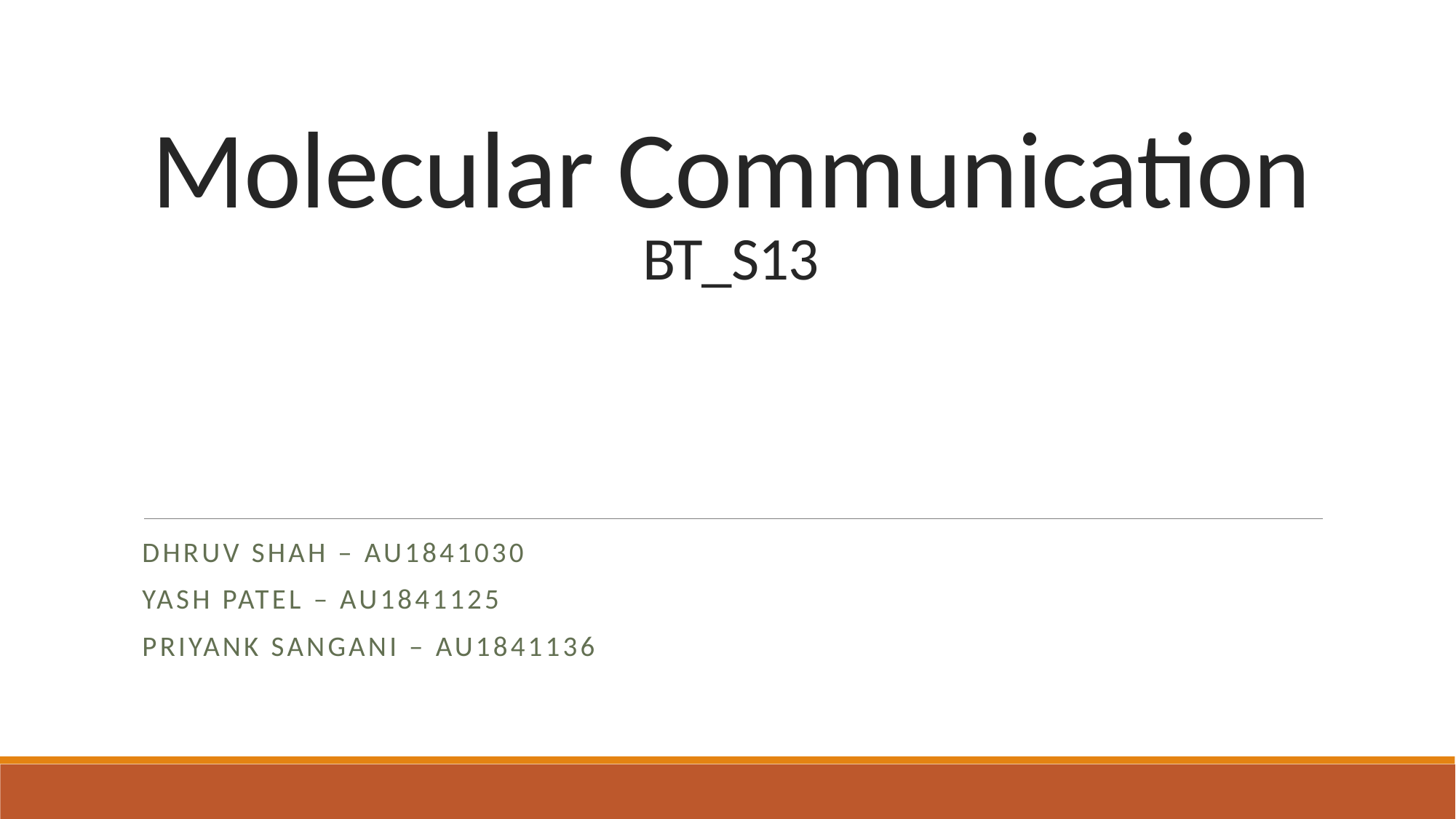

# Molecular Communication BT_S13
Dhruv Shah – AU1841030
Yash Patel – Au1841125
Priyank Sangani – AU1841136